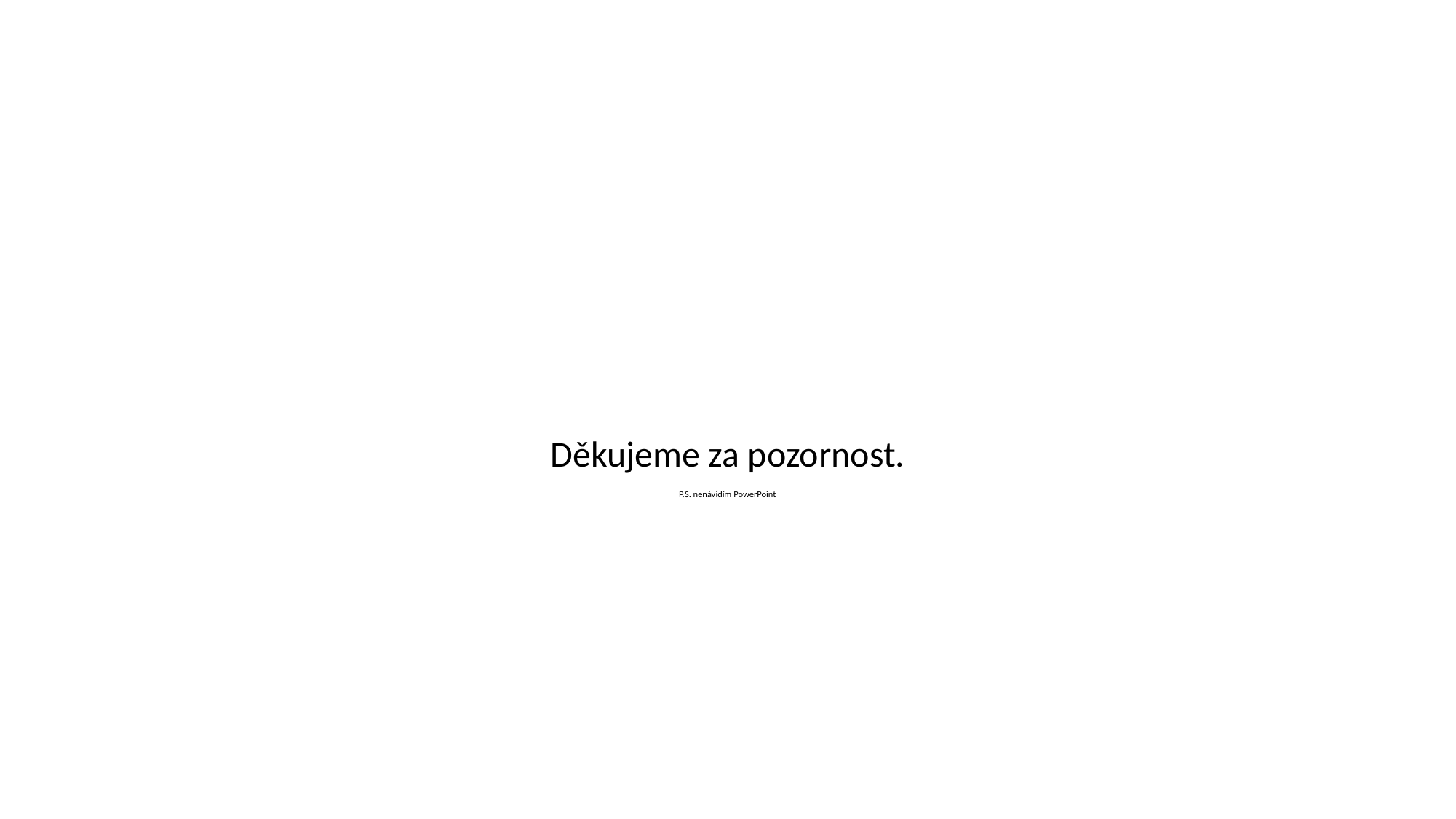

#
Děkujeme za pozornost.
P.S. nenávidím PowerPoint